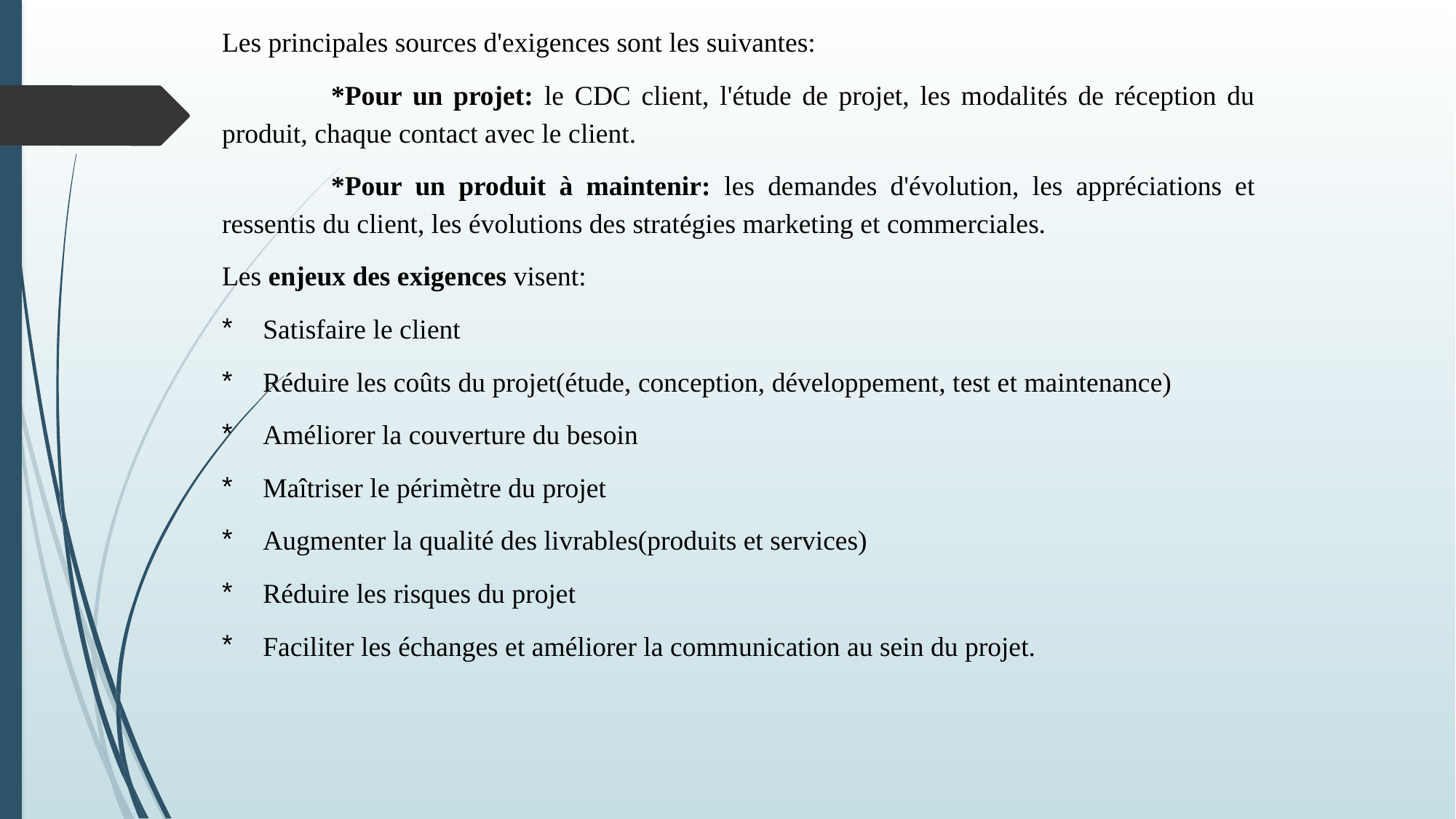

Les principales sources d'exigences sont les suivantes:
	*Pour un projet: le CDC client, l'étude de projet, les modalités de réception du produit, chaque contact avec le client.
	*Pour un produit à maintenir: les demandes d'évolution, les appréciations et ressentis du client, les évolutions des stratégies marketing et commerciales.
Les enjeux des exigences visent:
Satisfaire le client
Réduire les coûts du projet(étude, conception, développement, test et maintenance)
Améliorer la couverture du besoin
Maîtriser le périmètre du projet
Augmenter la qualité des livrables(produits et services)
Réduire les risques du projet
Faciliter les échanges et améliorer la communication au sein du projet.